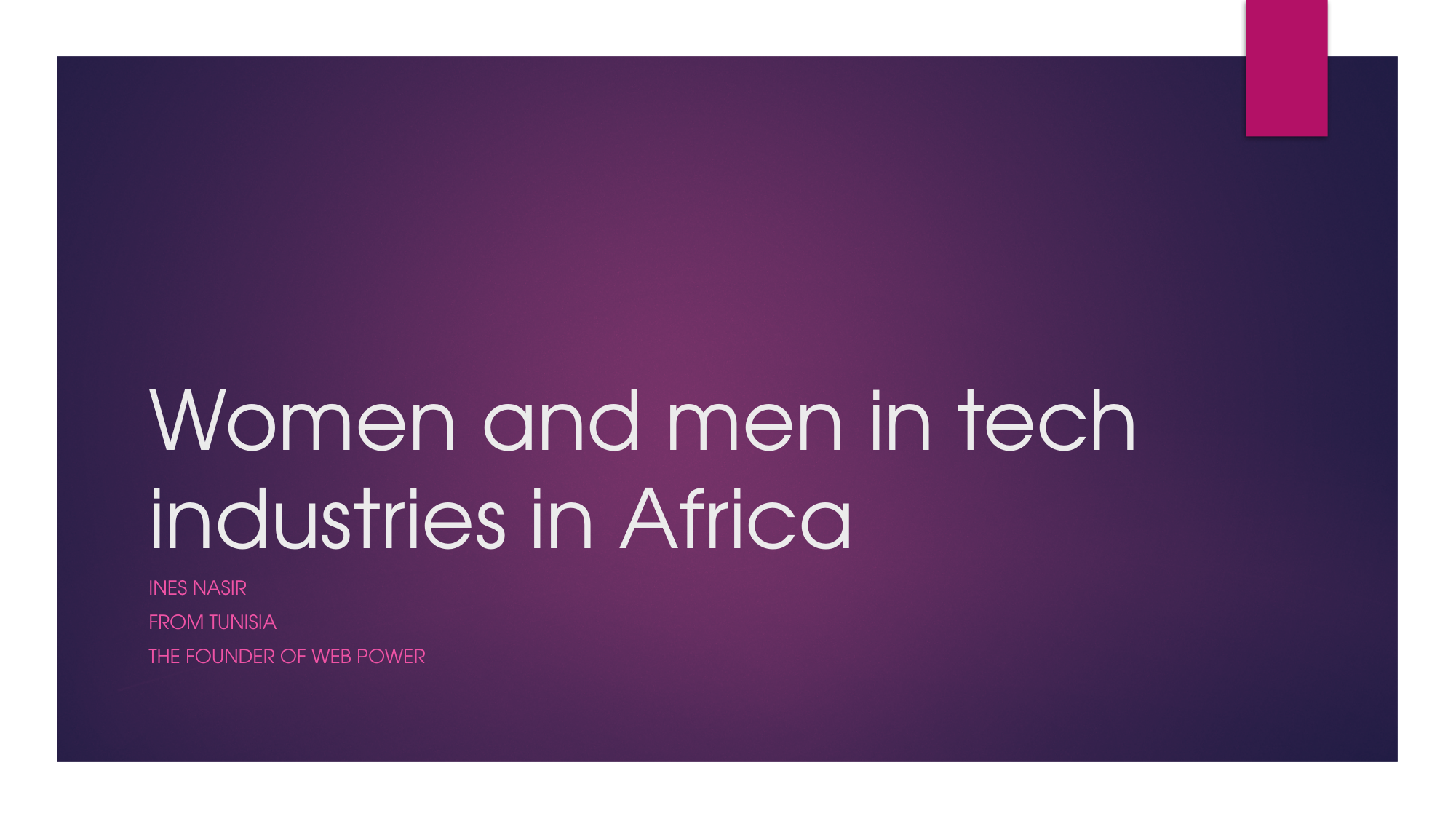

# Women and men in tech industries in Africa
Ines Nasir
From Tunisia
The founder of web power